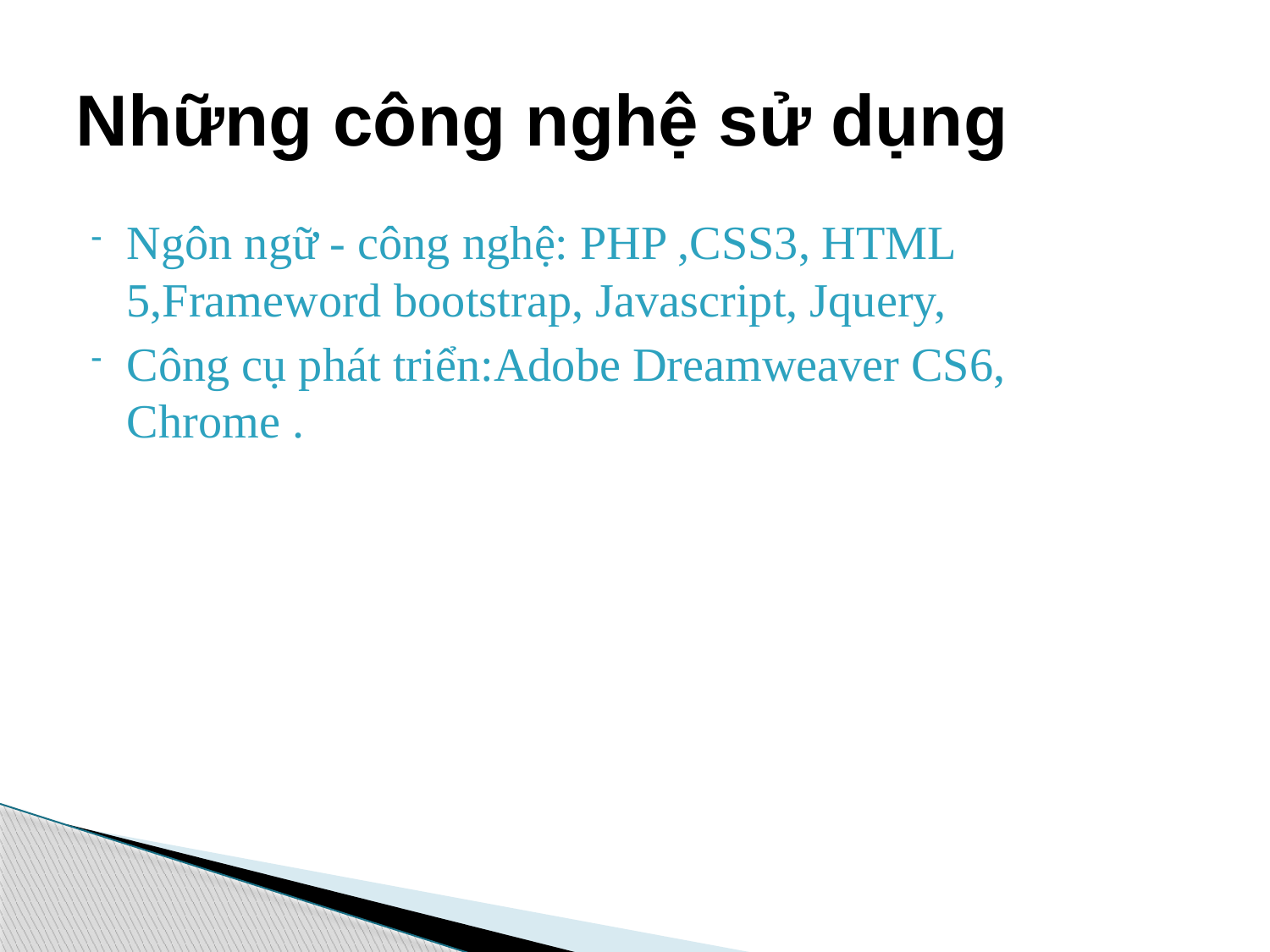

# Những công nghệ sử dụng
Ngôn ngữ - công nghệ: PHP ,CSS3, HTML 5,Frameword bootstrap, Javascript, Jquery,
Công cụ phát triển:Adobe Dreamweaver CS6, Chrome .